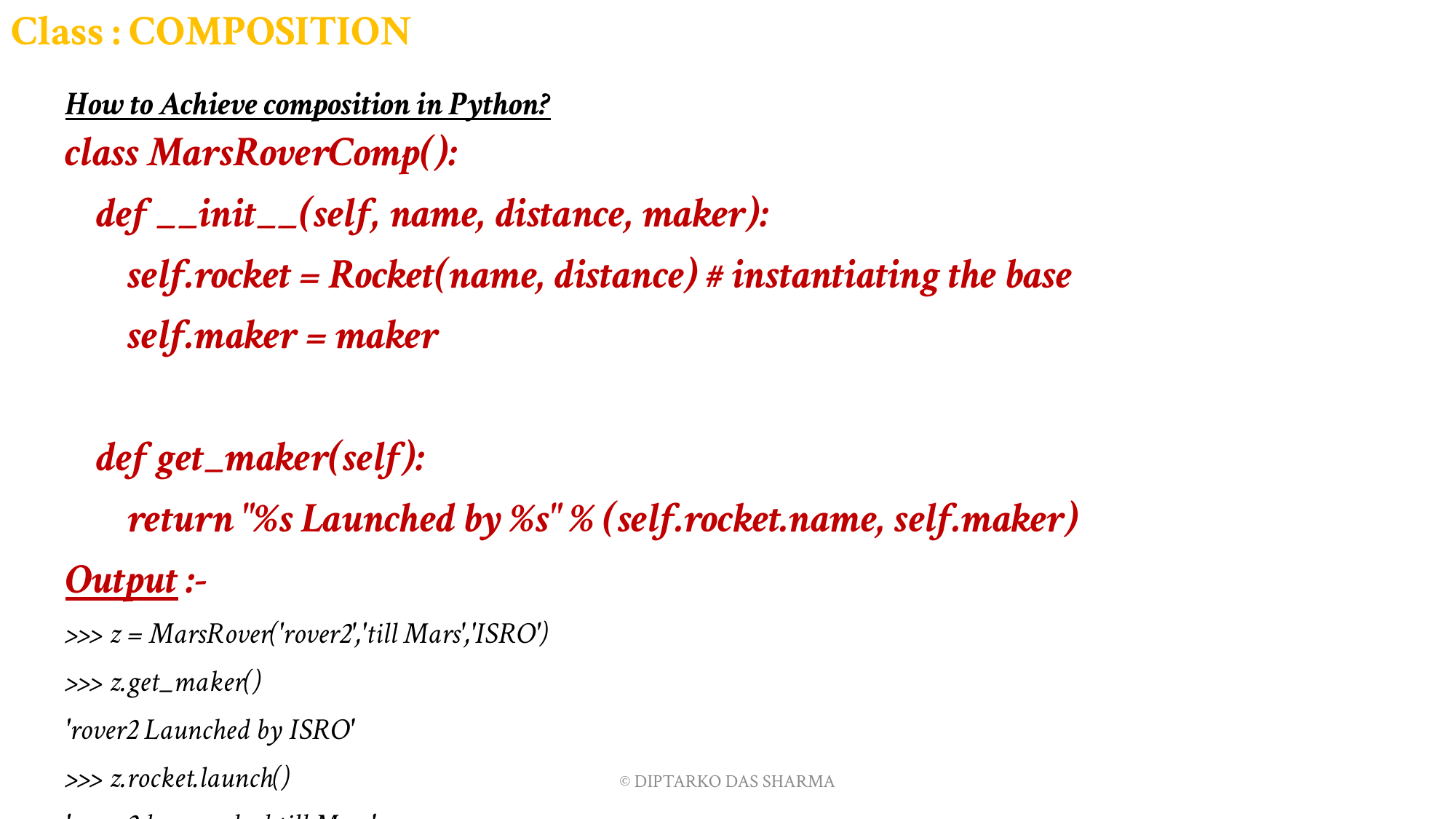

# Class : COMPOSITION
How to Achieve composition in Python?
class MarsRoverComp():
    def __init__(self, name, distance, maker):
        self.rocket = Rocket(name, distance) # instantiating the base
        self.maker = maker

    def get_maker(self):
        return "%s Launched by %s" % (self.rocket.name, self.maker)
Output :-
>>> z = MarsRover('rover2','till Mars','ISRO')
>>> z.get_maker()
'rover2 Launched by ISRO'
>>> z.rocket.launch()
'rover2 has reached till Mars'

© DIPTARKO DAS SHARMA